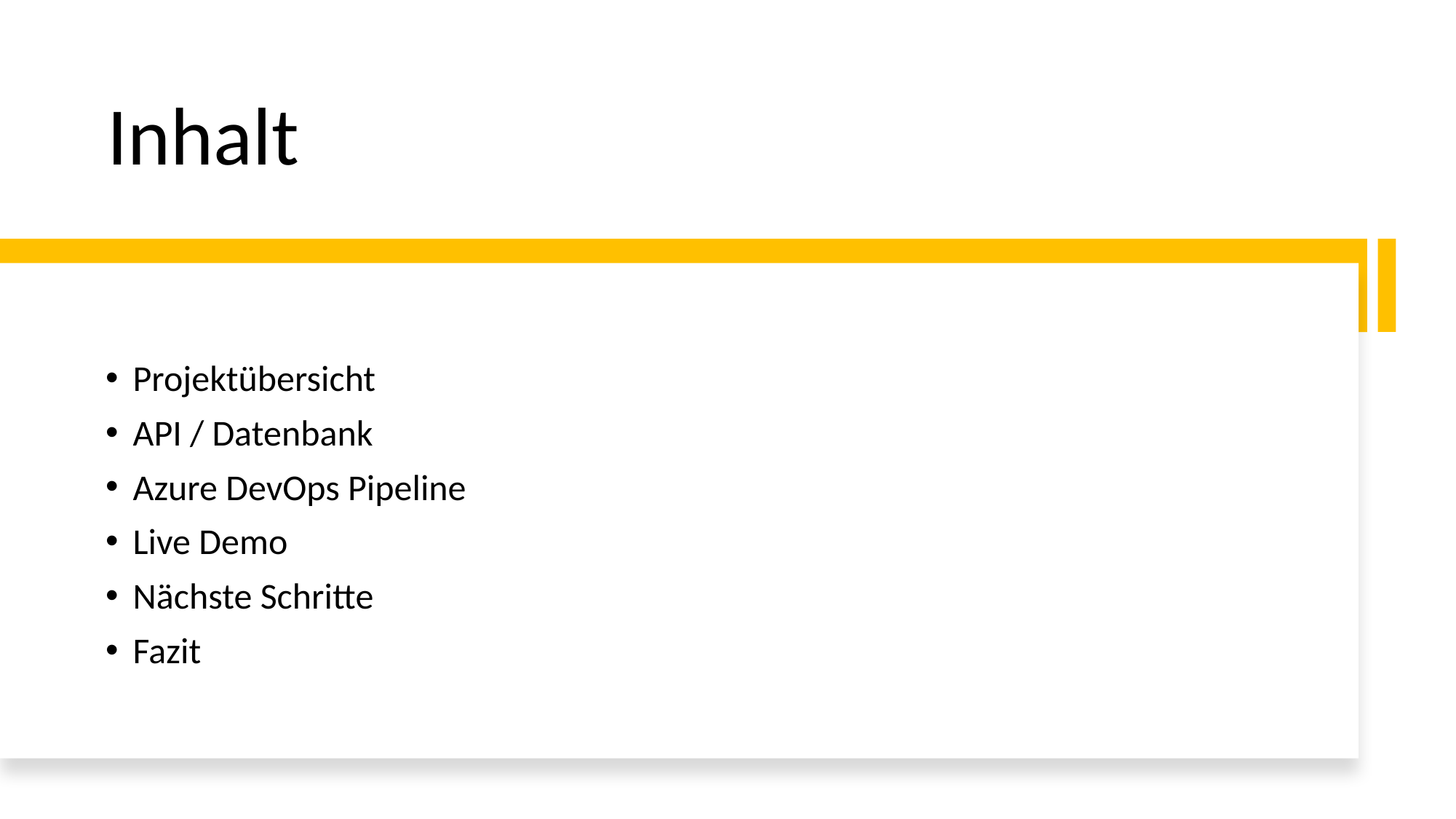

# Inhalt

Projektübersicht
API / Datenbank
Azure DevOps Pipeline
Live Demo
Nächste Schritte
Fazit